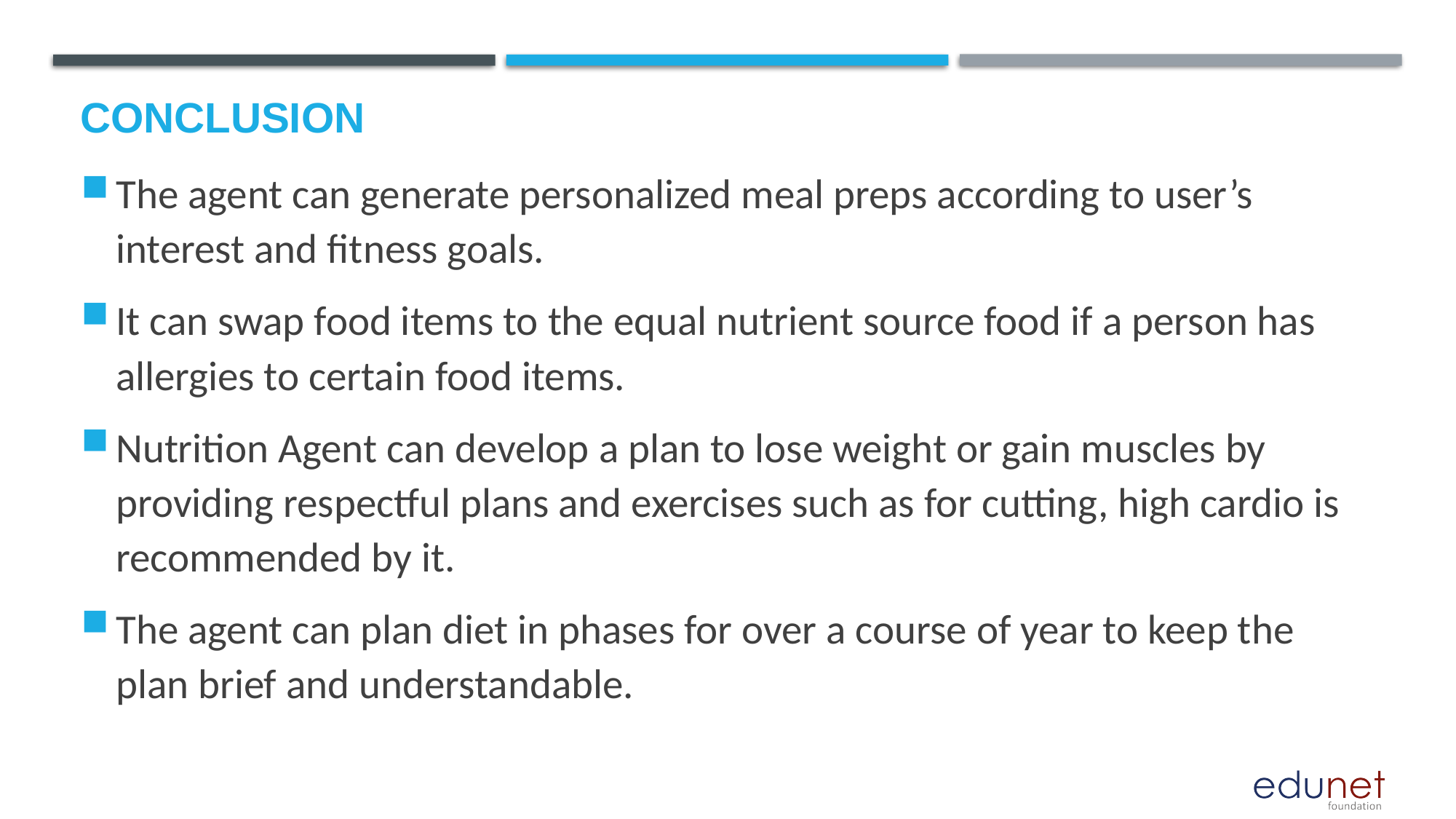

# Conclusion
The agent can generate personalized meal preps according to user’s interest and fitness goals.
It can swap food items to the equal nutrient source food if a person has allergies to certain food items.
Nutrition Agent can develop a plan to lose weight or gain muscles by providing respectful plans and exercises such as for cutting, high cardio is recommended by it.
The agent can plan diet in phases for over a course of year to keep the plan brief and understandable.